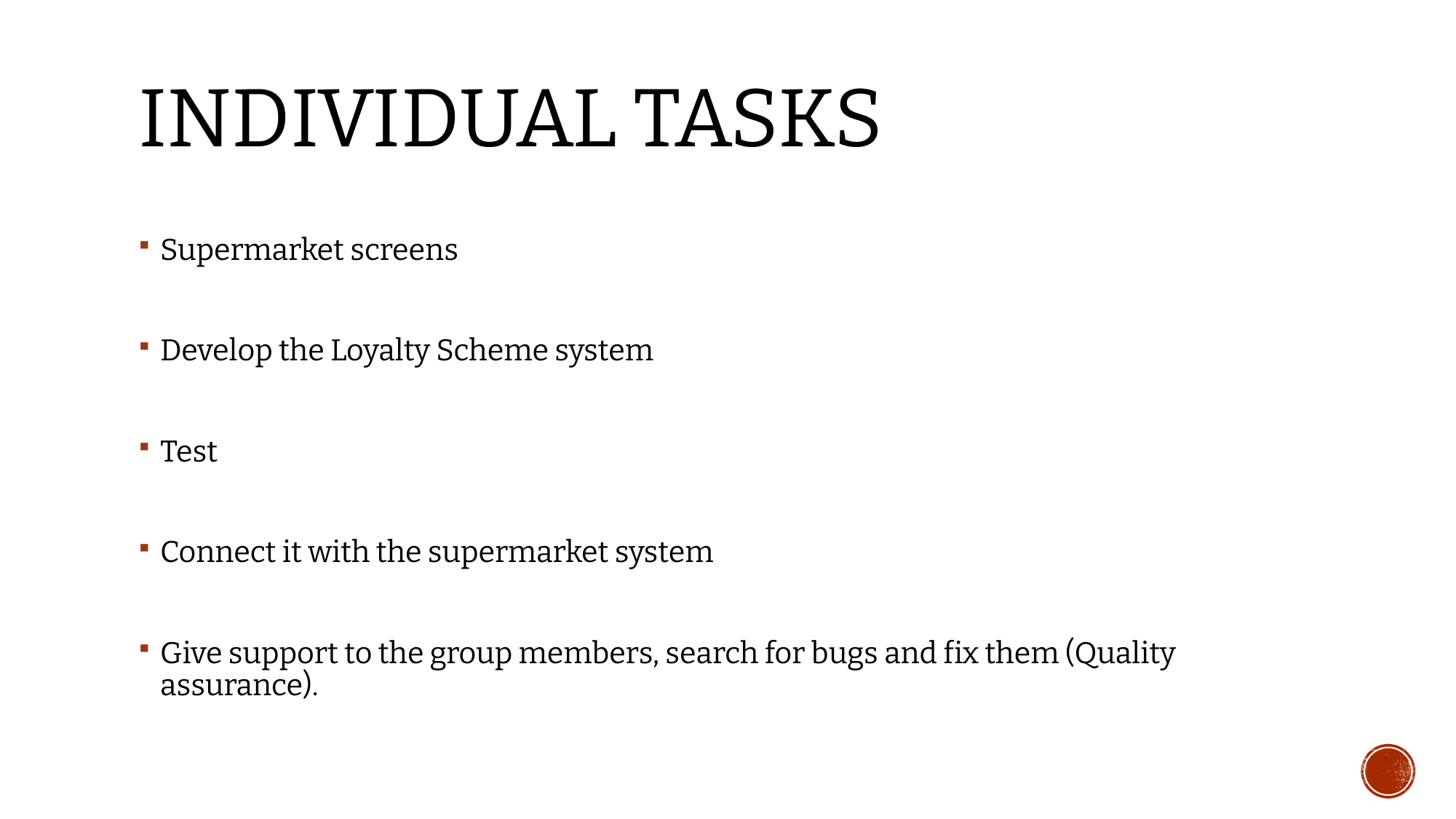

# Individual tasks
Supermarket screens

Develop the Loyalty Scheme system

Test

Connect it with the supermarket system

Give support to the group members, search for bugs and fix them (Quality assurance).